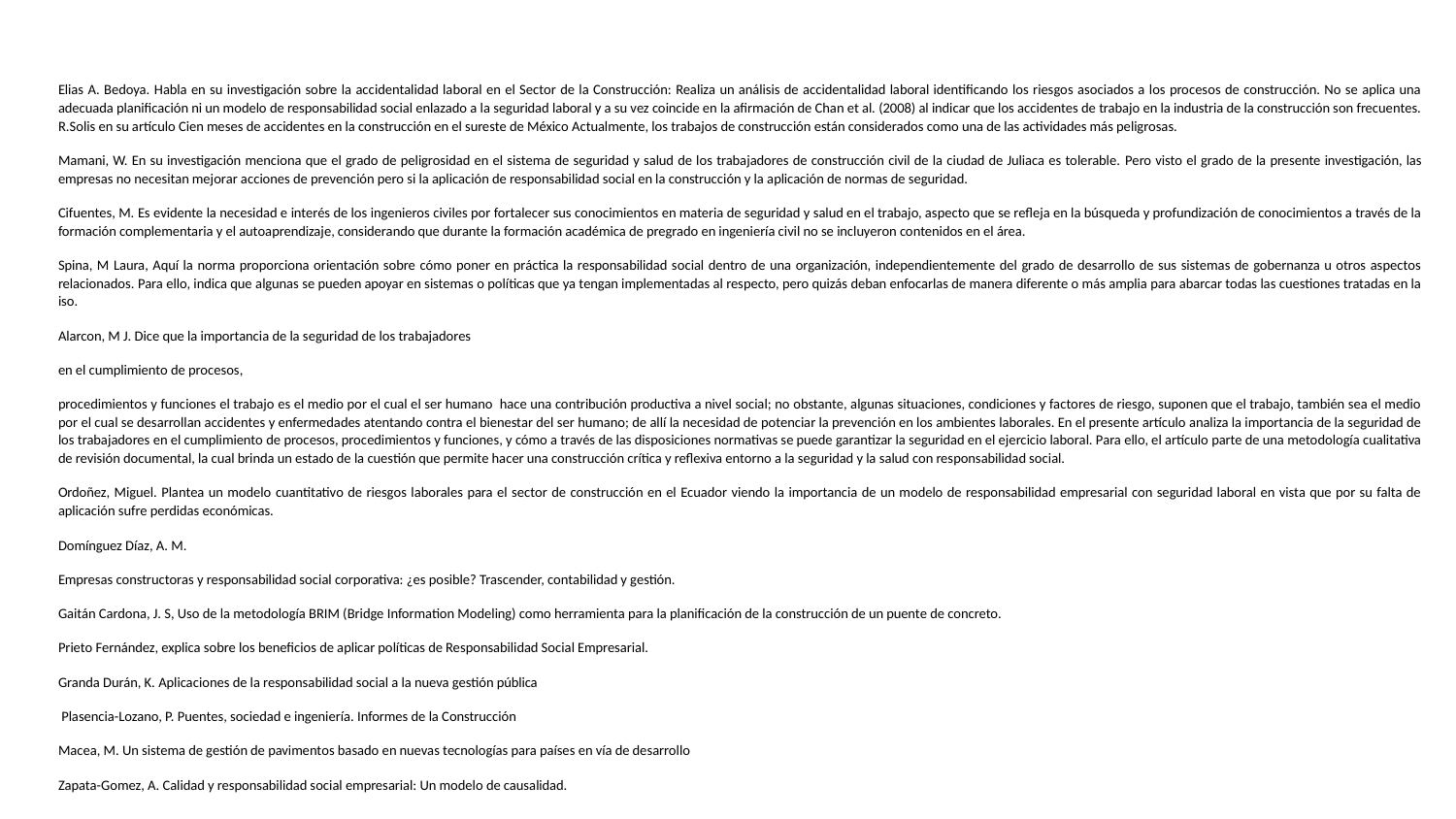

Elias A. Bedoya. Habla en su investigación sobre la accidentalidad laboral en el Sector de la Construcción: Realiza un análisis de accidentalidad laboral identificando los riesgos asociados a los procesos de construcción. No se aplica una adecuada planificación ni un modelo de responsabilidad social enlazado a la seguridad laboral y a su vez coincide en la afirmación de Chan et al. (2008) al indicar que los accidentes de trabajo en la industria de la construcción son frecuentes. R.Solis en su artículo Cien meses de accidentes en la construcción en el sureste de México Actualmente, los trabajos de construcción están considerados como una de las actividades más peligrosas.
Mamani, W. En su investigación menciona que el grado de peligrosidad en el sistema de seguridad y salud de los trabajadores de construcción civil de la ciudad de Juliaca es tolerable. Pero visto el grado de la presente investigación, las empresas no necesitan mejorar acciones de prevención pero si la aplicación de responsabilidad social en la construcción y la aplicación de normas de seguridad.
Cifuentes, M. Es evidente la necesidad e interés de los ingenieros civiles por fortalecer sus conocimientos en materia de seguridad y salud en el trabajo, aspecto que se refleja en la búsqueda y profundización de conocimientos a través de la formación complementaria y el autoaprendizaje, considerando que durante la formación académica de pregrado en ingeniería civil no se incluyeron contenidos en el área.
Spina, M Laura, Aquí la norma proporciona orientación sobre cómo poner en práctica la responsabilidad social dentro de una organización, independientemente del grado de desarrollo de sus sistemas de gobernanza u otros aspectos relacionados. Para ello, indica que algunas se pueden apoyar en sistemas o políticas que ya tengan implementadas al respecto, pero quizás deban enfocarlas de manera diferente o más amplia para abarcar todas las cuestiones tratadas en la iso.
Alarcon, M J. Dice que la importancia de la seguridad de los trabajadores
en el cumplimiento de procesos,
procedimientos y funciones el trabajo es el medio por el cual el ser humano  hace una contribución productiva a nivel social; no obstante, algunas situaciones, condiciones y factores de riesgo, suponen que el trabajo, también sea el medio por el cual se desarrollan accidentes y enfermedades atentando contra el bienestar del ser humano; de allí la necesidad de potenciar la prevención en los ambientes laborales. En el presente artículo analiza la importancia de la seguridad de los trabajadores en el cumplimiento de procesos, procedimientos y funciones, y cómo a través de las disposiciones normativas se puede garantizar la seguridad en el ejercicio laboral. Para ello, el artículo parte de una metodología cualitativa de revisión documental, la cual brinda un estado de la cuestión que permite hacer una construcción crítica y reflexiva entorno a la seguridad y la salud con responsabilidad social.
Ordoñez, Miguel. Plantea un modelo cuantitativo de riesgos laborales para el sector de construcción en el Ecuador viendo la importancia de un modelo de responsabilidad empresarial con seguridad laboral en vista que por su falta de aplicación sufre perdidas económicas.
Domínguez Díaz, A. M.
Empresas constructoras y responsabilidad social corporativa: ¿es posible? Trascender, contabilidad y gestión.
Gaitán Cardona, J. S, Uso de la metodología BRIM (Bridge Information Modeling) como herramienta para la planificación de la construcción de un puente de concreto.
Prieto Fernández, explica sobre los beneficios de aplicar políticas de Responsabilidad Social Empresarial.
Granda Durán, K. Aplicaciones de la responsabilidad social a la nueva gestión pública
 Plasencia-Lozano, P. Puentes, sociedad e ingeniería. Informes de la Construcción
Macea, M. Un sistema de gestión de pavimentos basado en nuevas tecnologías para países en vía de desarrollo
Zapata-Gomez, A. Calidad y responsabilidad social empresarial: Un modelo de causalidad.